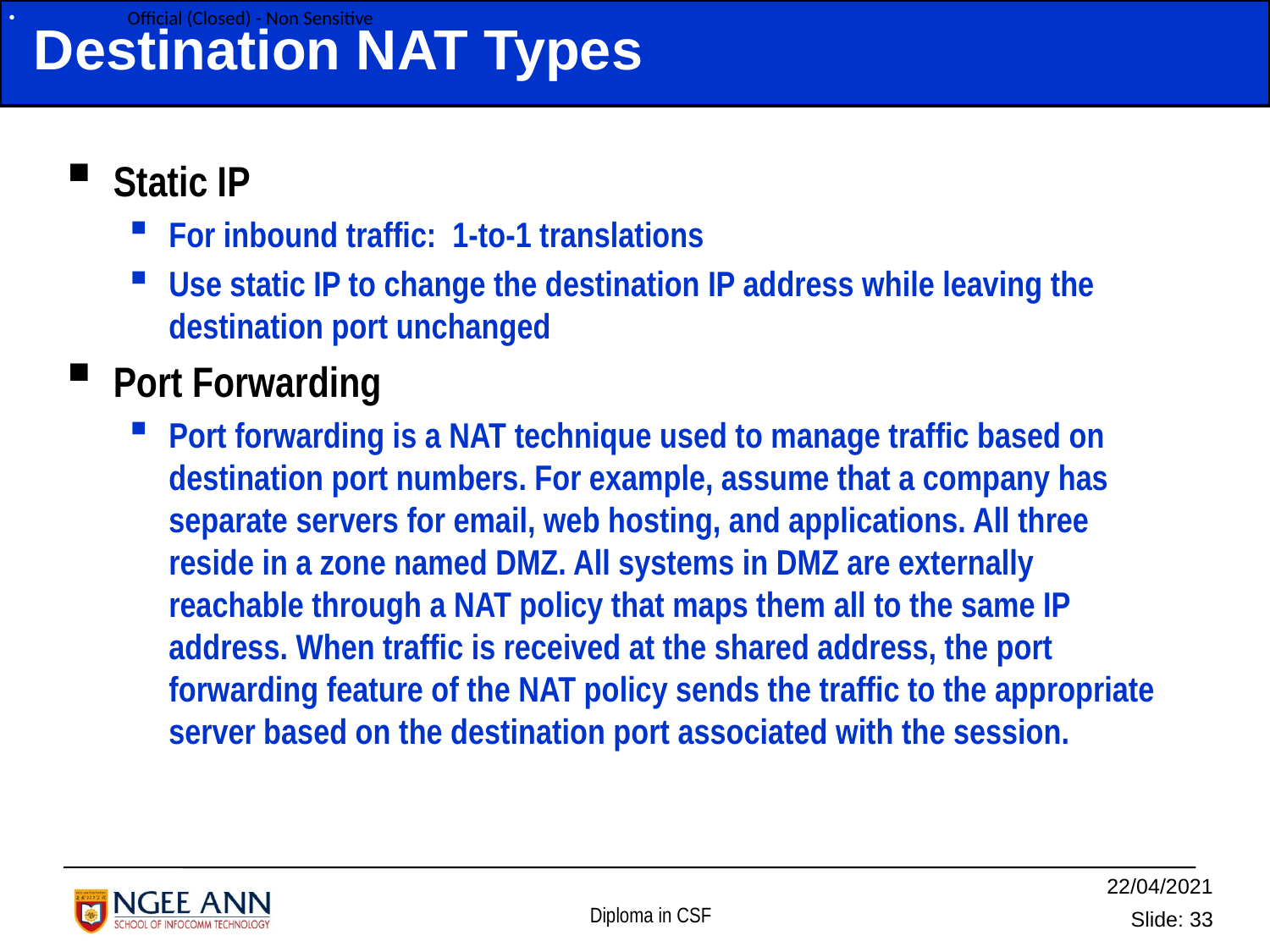

# Destination NAT Types
Static IP
For inbound traffic:  1-to-1 translations
Use static IP to change the destination IP address while leaving the destination port unchanged
Port Forwarding
Port forwarding is a NAT technique used to manage traffic based on destination port numbers. For example, assume that a company has separate servers for email, web hosting, and applications. All three reside in a zone named DMZ. All systems in DMZ are externally reachable through a NAT policy that maps them all to the same IP address. When traffic is received at the shared address, the port forwarding feature of the NAT policy sends the traffic to the appropriate server based on the destination port associated with the session.